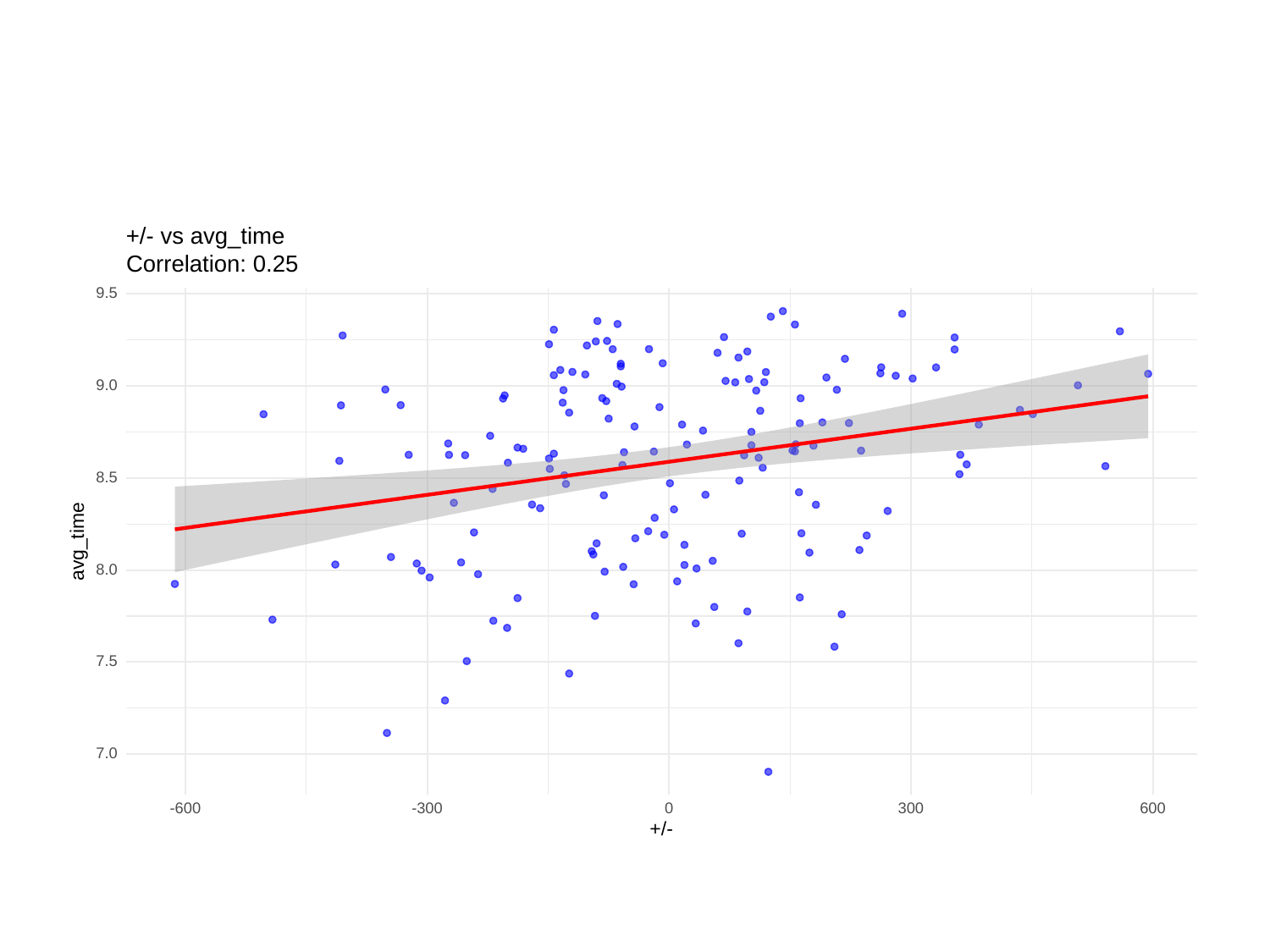

+/- vs avg_time
Correlation: 0.25

9.5

9.0

8.5

avg_time

8.0

7.5

7.0

-300
300
-600
0
600
+/-